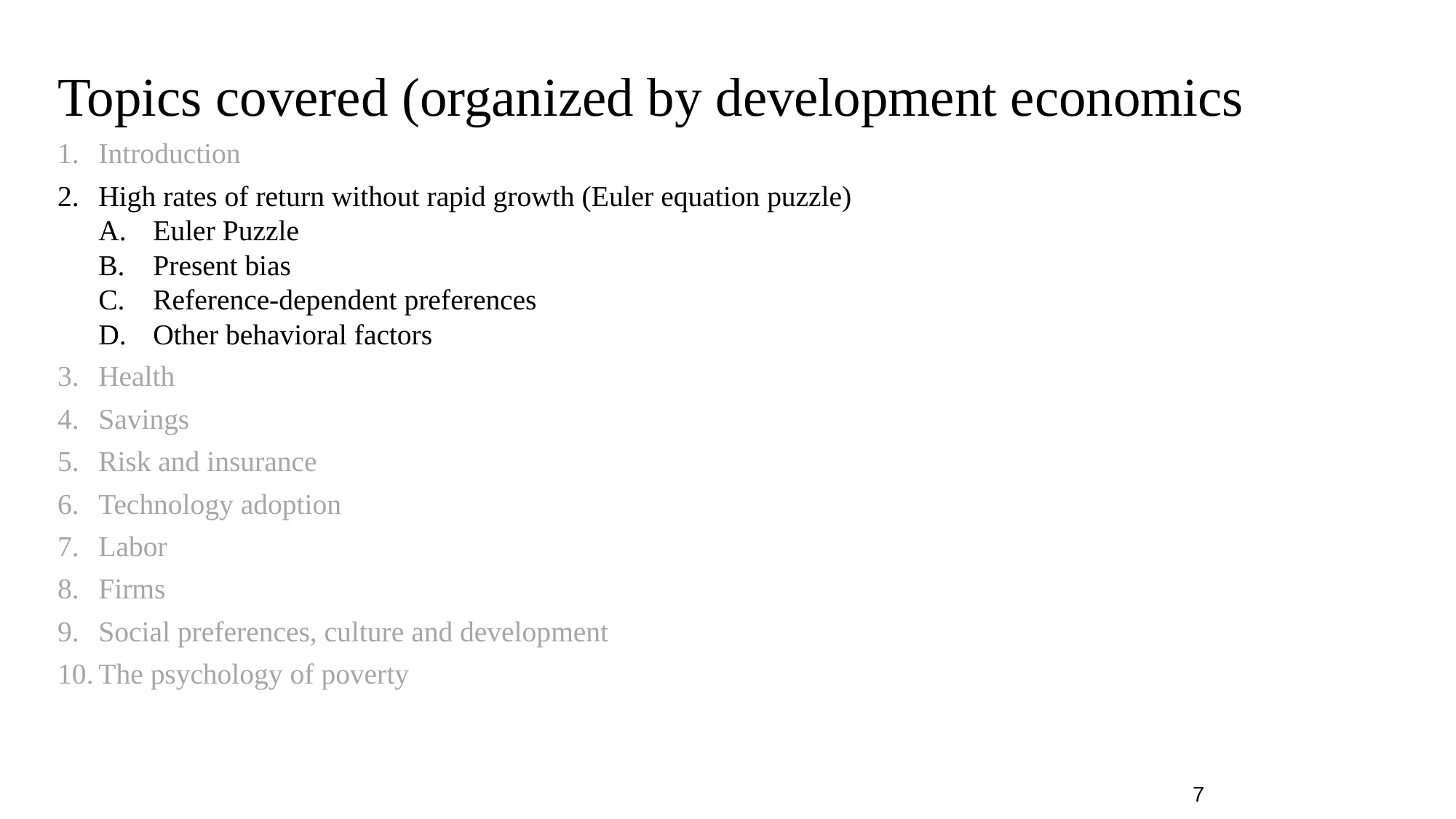

# Topics covered (organized by development economics
Introduction
High rates of return without rapid growth (Euler equation puzzle)
Euler Puzzle
Present bias
Reference-dependent preferences
Other behavioral factors
Health
Savings
Risk and insurance
Technology adoption
Labor
Firms
Social preferences, culture and development
The psychology of poverty

7